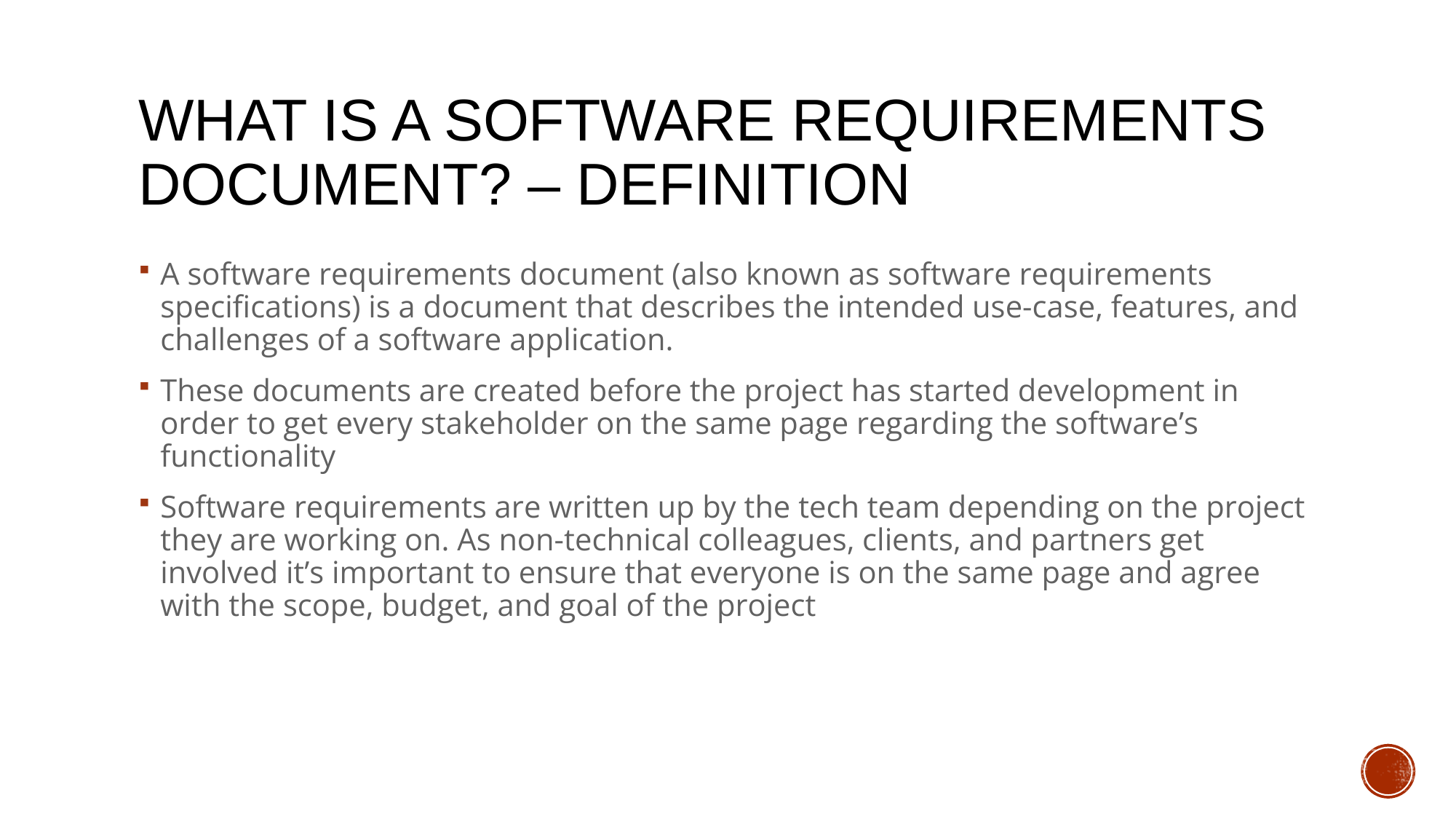

# What is a Software Requirements Document? – Definition
A software requirements document (also known as software requirements specifications) is a document that describes the intended use-case, features, and challenges of a software application.
These documents are created before the project has started development in order to get every stakeholder on the same page regarding the software’s functionality
Software requirements are written up by the tech team depending on the project they are working on. As non-technical colleagues, clients, and partners get involved it’s important to ensure that everyone is on the same page and agree with the scope, budget, and goal of the project